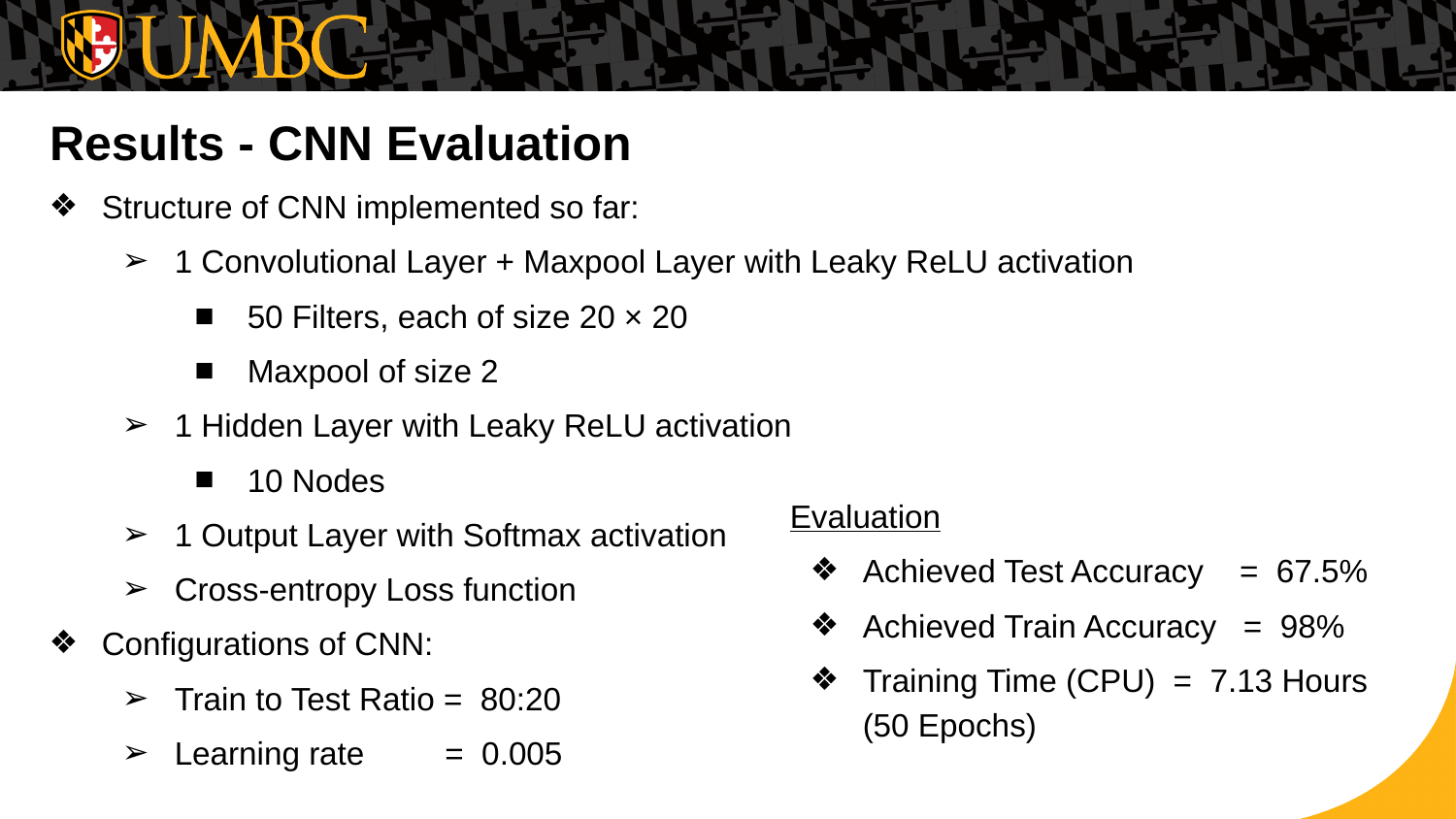

# Results - CNN Evaluation
Structure of CNN implemented so far:
1 Convolutional Layer + Maxpool Layer with Leaky ReLU activation
50 Filters, each of size 20 × 20
Maxpool of size 2
1 Hidden Layer with Leaky ReLU activation
10 Nodes
1 Output Layer with Softmax activation
Cross-entropy Loss function
Configurations of CNN:
Train to Test Ratio =  80:20
Learning rate         =  0.005
Evaluation
Achieved Test Accuracy    =  67.5%
Achieved Train Accuracy   =  98%
Training Time (CPU)  =  7.13 Hours (50 Epochs)